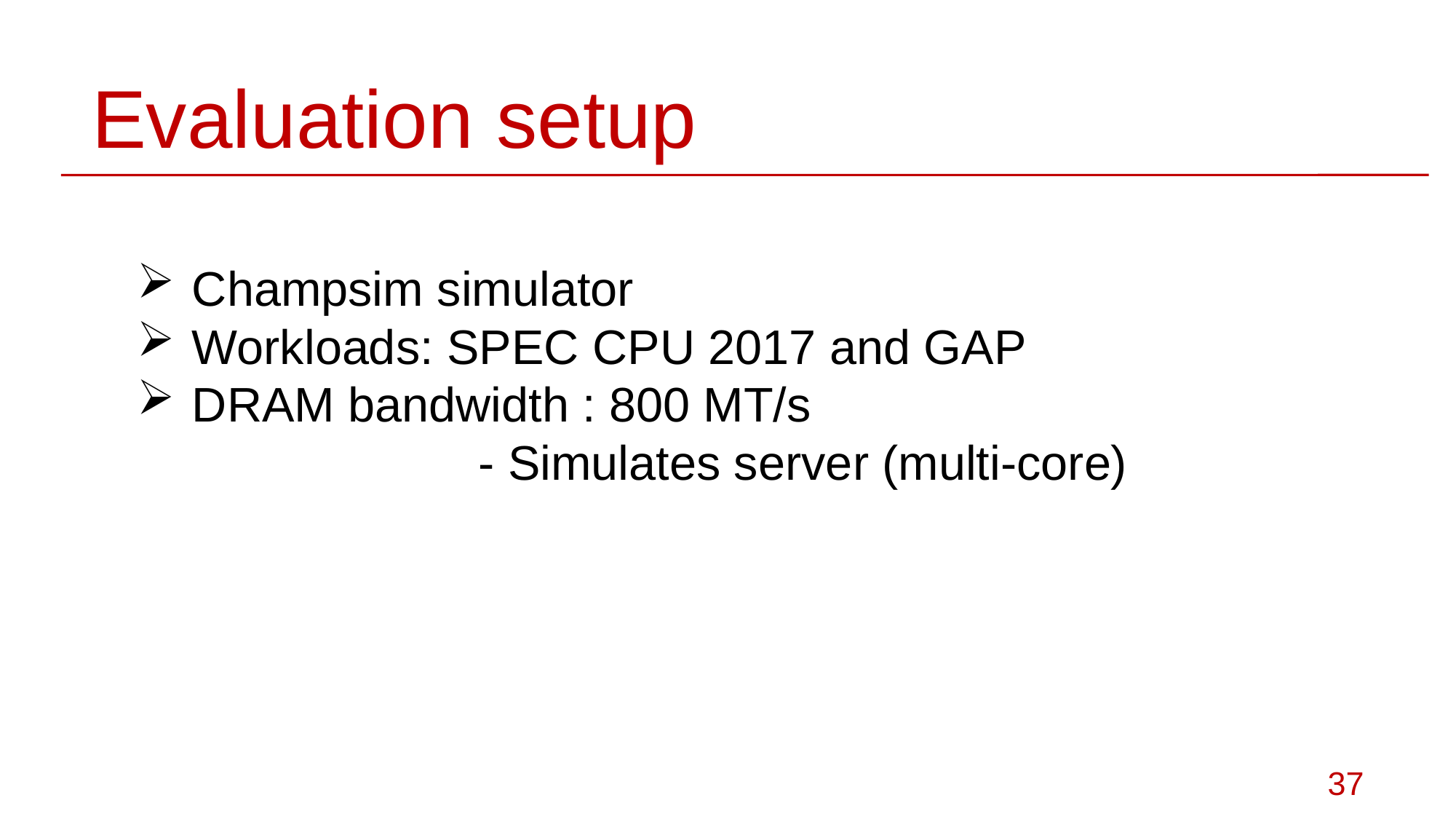

# Evaluation setup
Champsim simulator
Workloads: SPEC CPU 2017 and GAP
DRAM bandwidth : 800 MT/s
			 - Simulates server (multi-core)
37